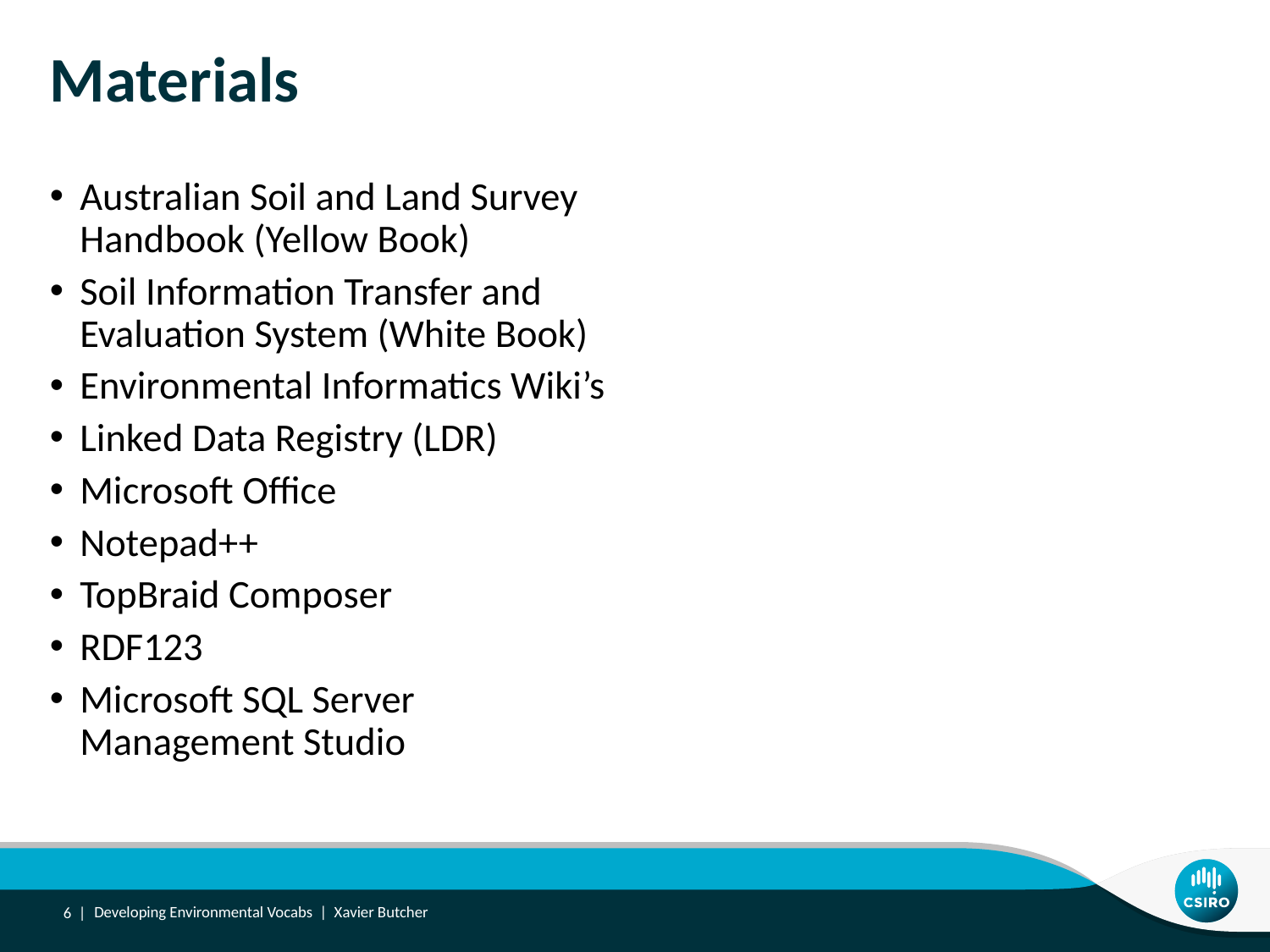

# Materials
Australian Soil and Land Survey Handbook (Yellow Book)
Soil Information Transfer and Evaluation System (White Book)
Environmental Informatics Wiki’s
Linked Data Registry (LDR)
Microsoft Office
Notepad++
TopBraid Composer
RDF123
Microsoft SQL Server Management Studio

6  |
Developing Environmental Vocabs  |  Xavier Butcher